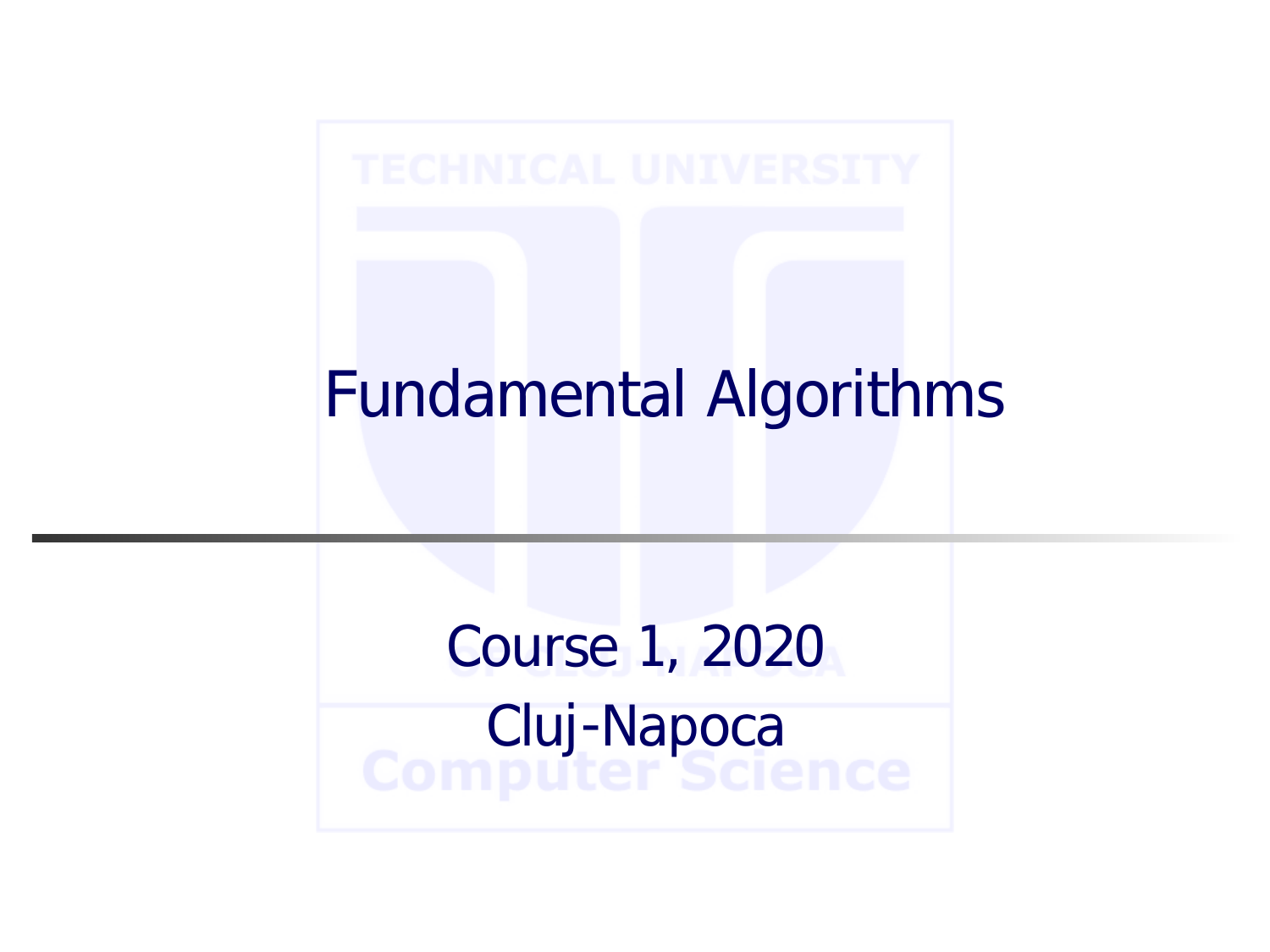

# Fundamental Algorithms
Course 1, 2020
Cluj-Napoca